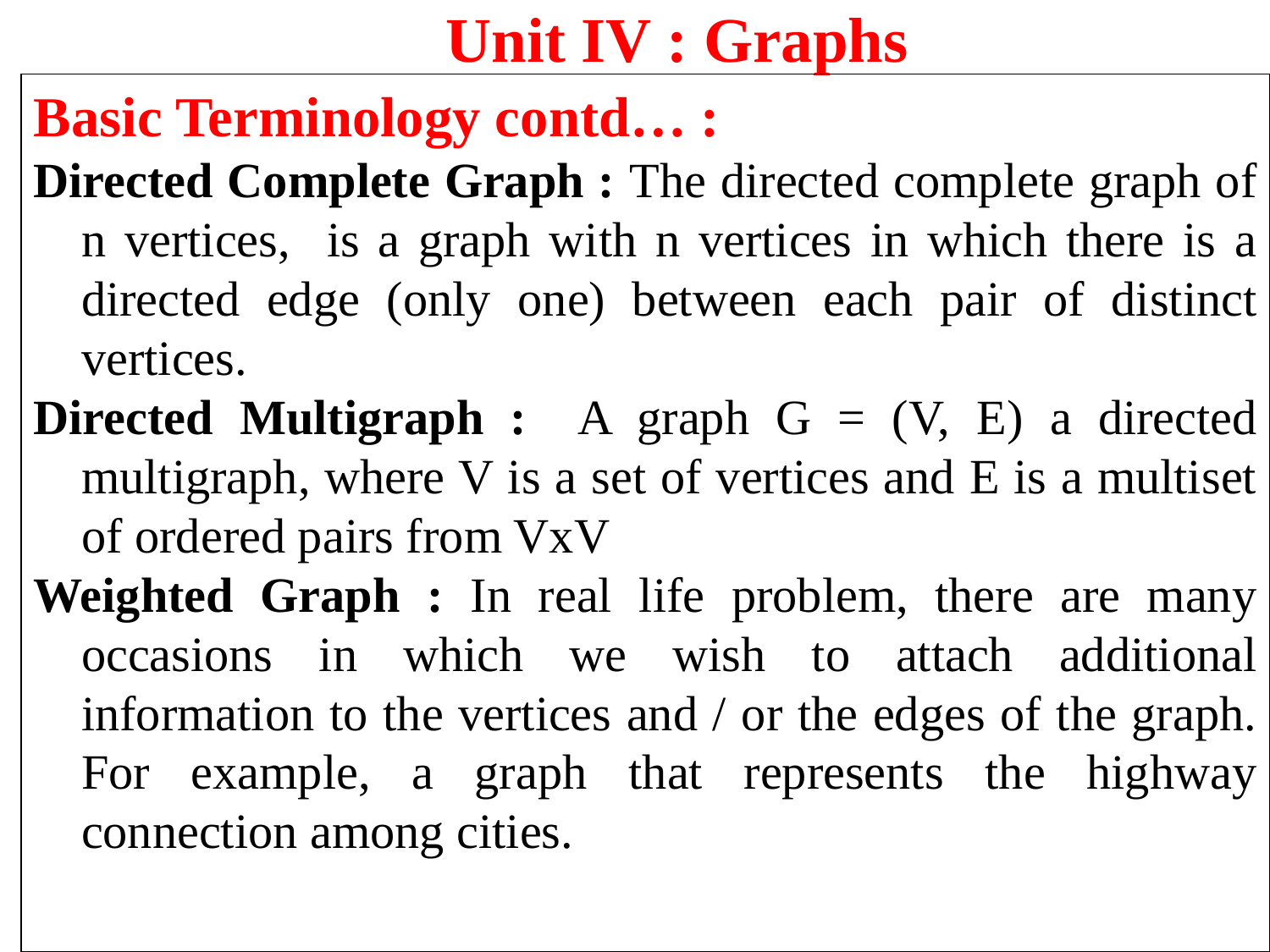

Unit IV : Graphs
Basic Terminology contd… :
Directed Complete Graph : The directed complete graph of n vertices,  is a graph with n vertices in which there is a directed edge (only one) between each pair of distinct vertices.
Directed Multigraph :  A graph G = (V, E) a directed multigraph, where V is a set of vertices and E is a multiset of ordered pairs from VxV
Weighted Graph : In real life problem, there are many occasions in which we wish to attach additional information to the vertices and / or the edges of the graph. For example, a graph that represents the highway connection among cities.